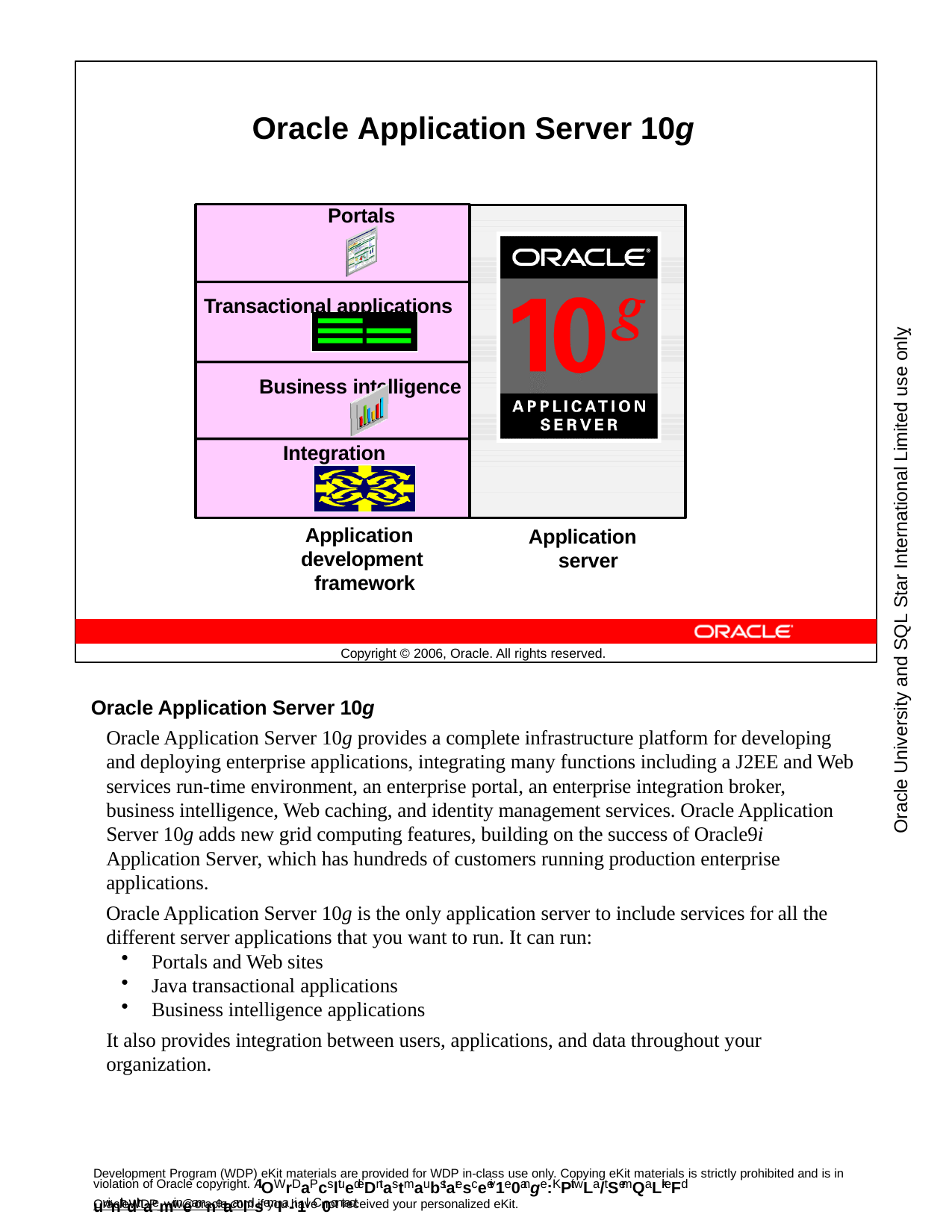

Oracle Application Server 10g
Portals
Transactional applications  Business intelligence

Integration

Oracle University and SQL Star International Limited use onlyฺ
Application  development  framework
Application  server
Copyright © 2006, Oracle. All rights reserved.
Oracle Application Server 10g
Oracle Application Server 10g provides a complete infrastructure platform for developing  and deploying enterprise applications, integrating many functions including a J2EE and Web  services run-time environment, an enterprise portal, an enterprise integration broker,  business intelligence, Web caching, and identity management services. Oracle Application  Server 10g adds new grid computing features, building on the success of Oracle9i  Application Server, which has hundreds of customers running production enterprise  applications.
Oracle Application Server 10g is the only application server to include services for all the  different server applications that you want to run. It can run:
Portals and Web sites
Java transactional applications
Business intelligence applications
It also provides integration between users, applications, and data throughout your  organization.
Development Program (WDP) eKit materials are provided for WDP in-class use only. Copying eKit materials is strictly prohibited and is in
violation of Oracle copyright. AllOWrDaPcsltuedeDntas tmaubstaresceeiv1e 0ange:KPit wLa/tSermQaLrkeFd uwinthdthaemir neamnetaanldsemIa-i1l. C0ontact
OracleWDP_ww@oracle.com if you have not received your personalized eKit.